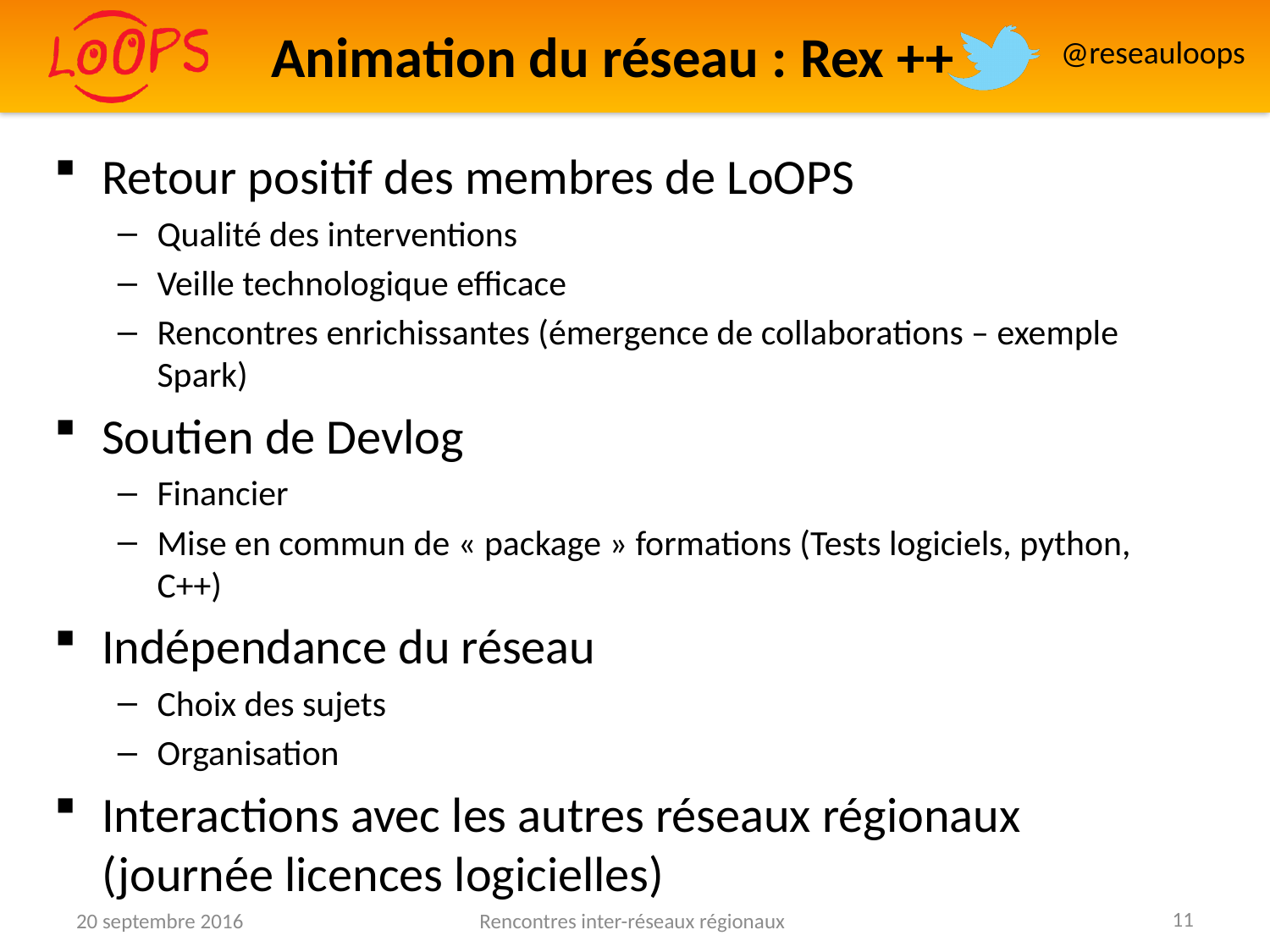

# Animation du réseau : Rex ++
Retour positif des membres de LoOPS
Qualité des interventions
Veille technologique efficace
Rencontres enrichissantes (émergence de collaborations – exemple Spark)
Soutien de Devlog
Financier
Mise en commun de « package » formations (Tests logiciels, python, C++)
Indépendance du réseau
Choix des sujets
Organisation
Interactions avec les autres réseaux régionaux  (journée licences logicielles)

11
20 septembre 2016
Rencontres inter-réseaux régionaux